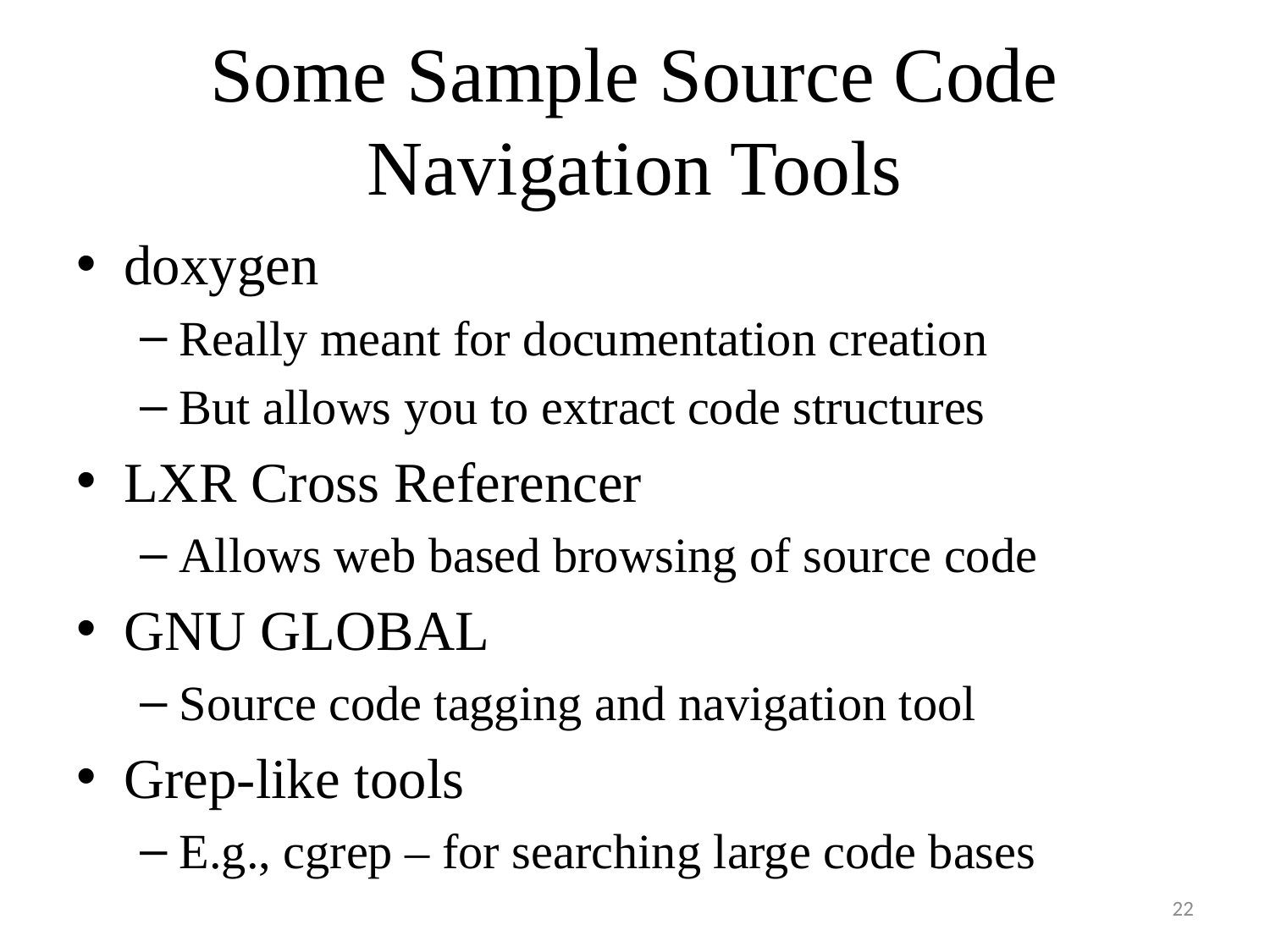

# Some Sample Source Code Navigation Tools
doxygen
Really meant for documentation creation
But allows you to extract code structures
LXR Cross Referencer
Allows web based browsing of source code
GNU GLOBAL
Source code tagging and navigation tool
Grep-like tools
E.g., cgrep – for searching large code bases
22